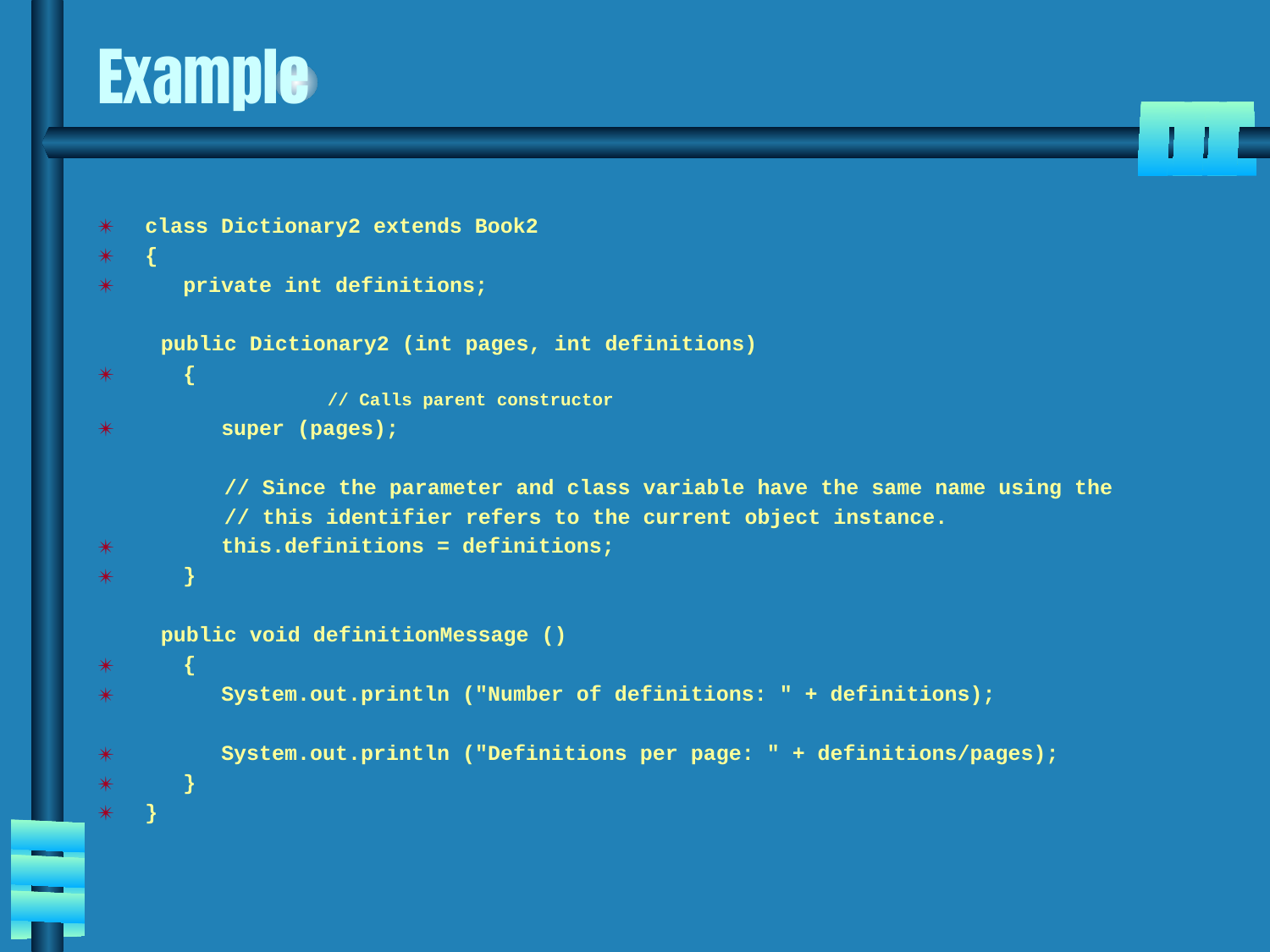

# Example

class Dictionary2 extends Book2
{
   private int definitions;

public Dictionary2 (int pages, int definitions)
   {
		// Calls parent constructor
      super (pages);

// Since the parameter and class variable have the same name using the
// this identifier refers to the current object instance.
      this.definitions = definitions;
   }

public void definitionMessage ()
   {
      System.out.println ("Number of definitions: " + definitions);

      System.out.println ("Definitions per page: " + definitions/pages);
   }
}